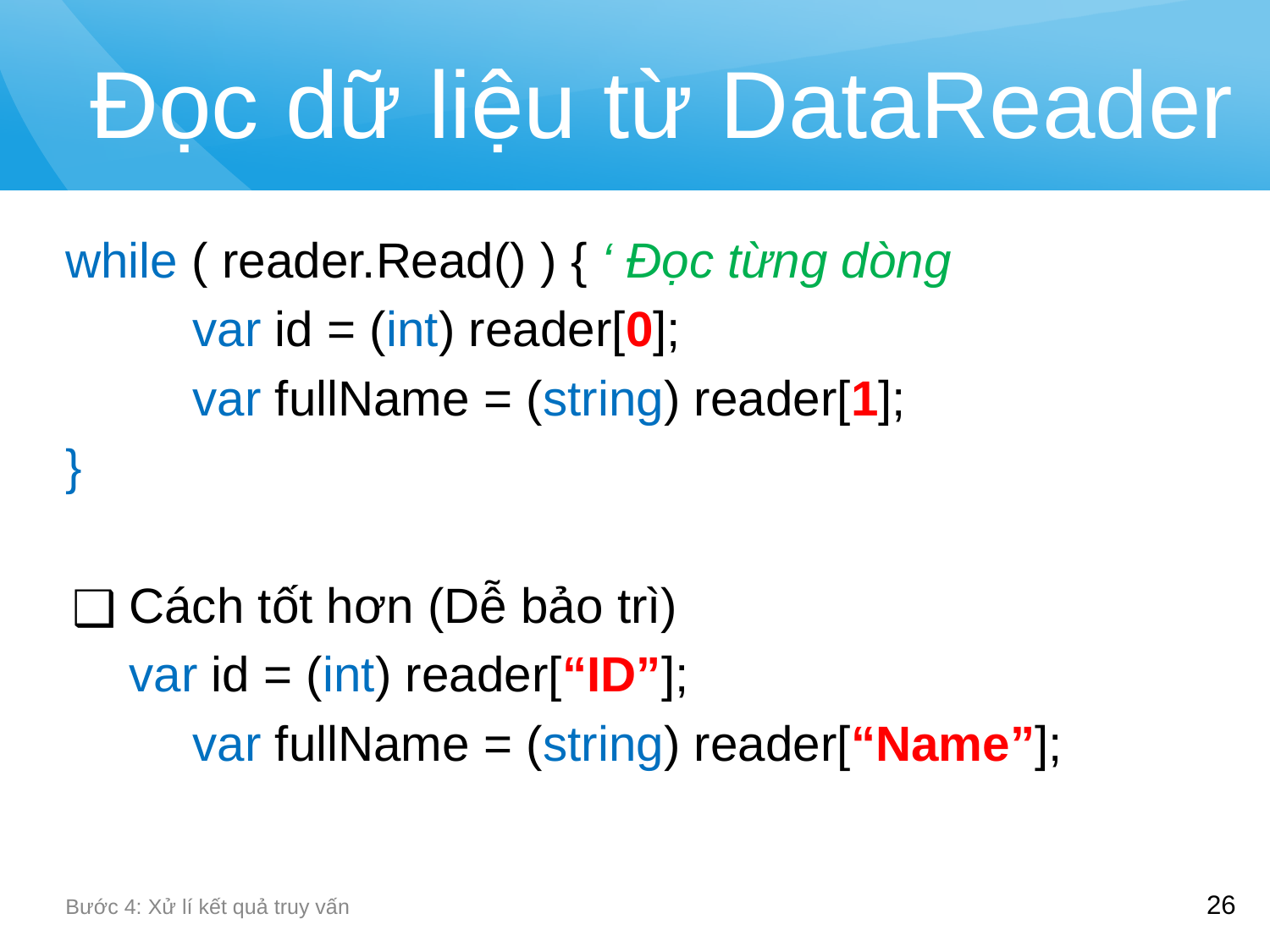

# Đọc dữ liệu từ DataReader
while ( reader.Read() ) { ‘ Đọc từng dòng
	var id = (int) reader[0];
	var fullName = (string) reader[1];
}

Cách tốt hơn (Dễ bảo trì)
var id = (int) reader[“ID”];
	var fullName = (string) reader[“Name”];

26
Bước 4: Xử lí kết quả truy vấn